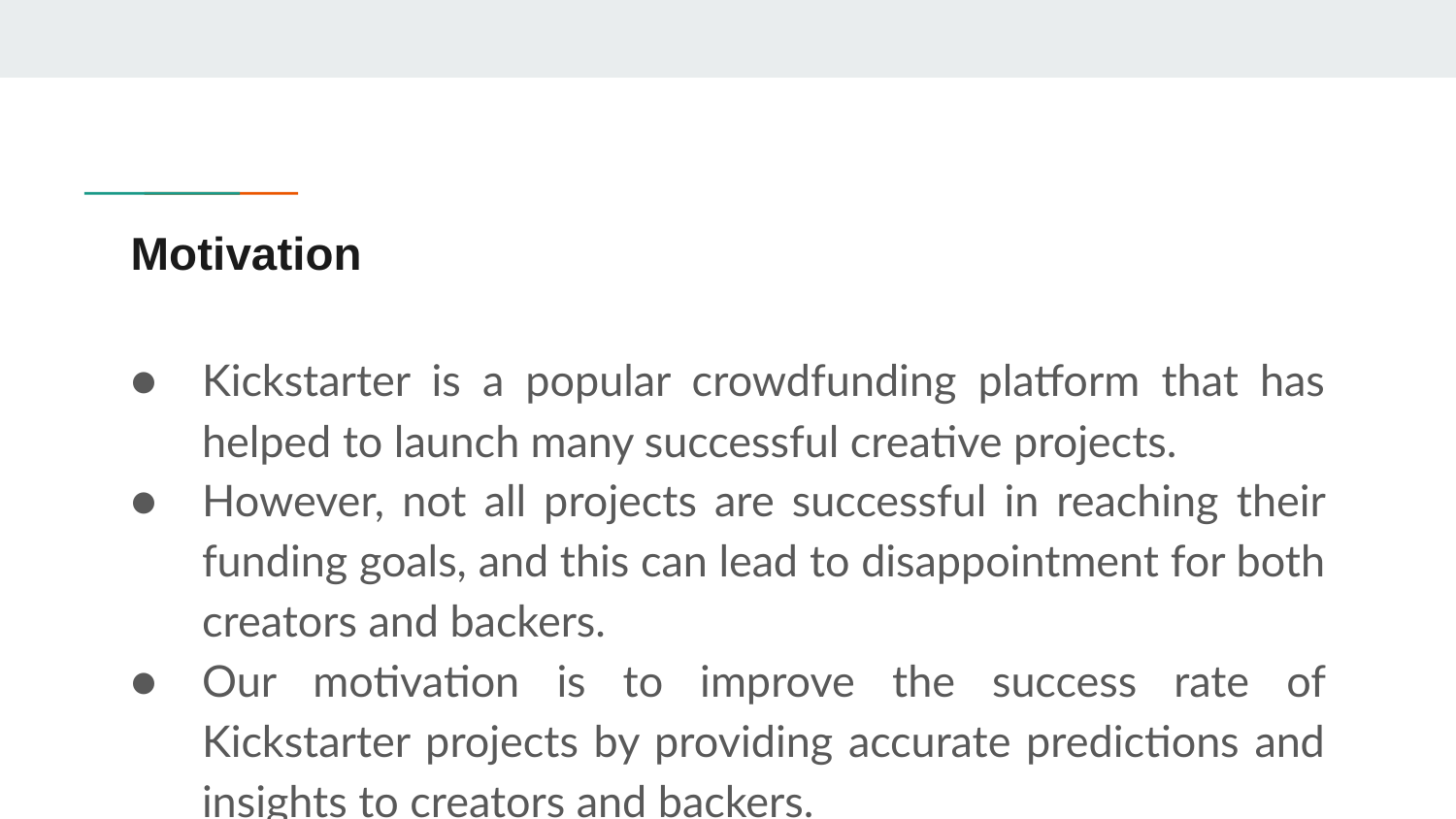

# Motivation
Kickstarter is a popular crowdfunding platform that has helped to launch many successful creative projects.
However, not all projects are successful in reaching their funding goals, and this can lead to disappointment for both creators and backers.
Our motivation is to improve the success rate of Kickstarter projects by providing accurate predictions and insights to creators and backers.